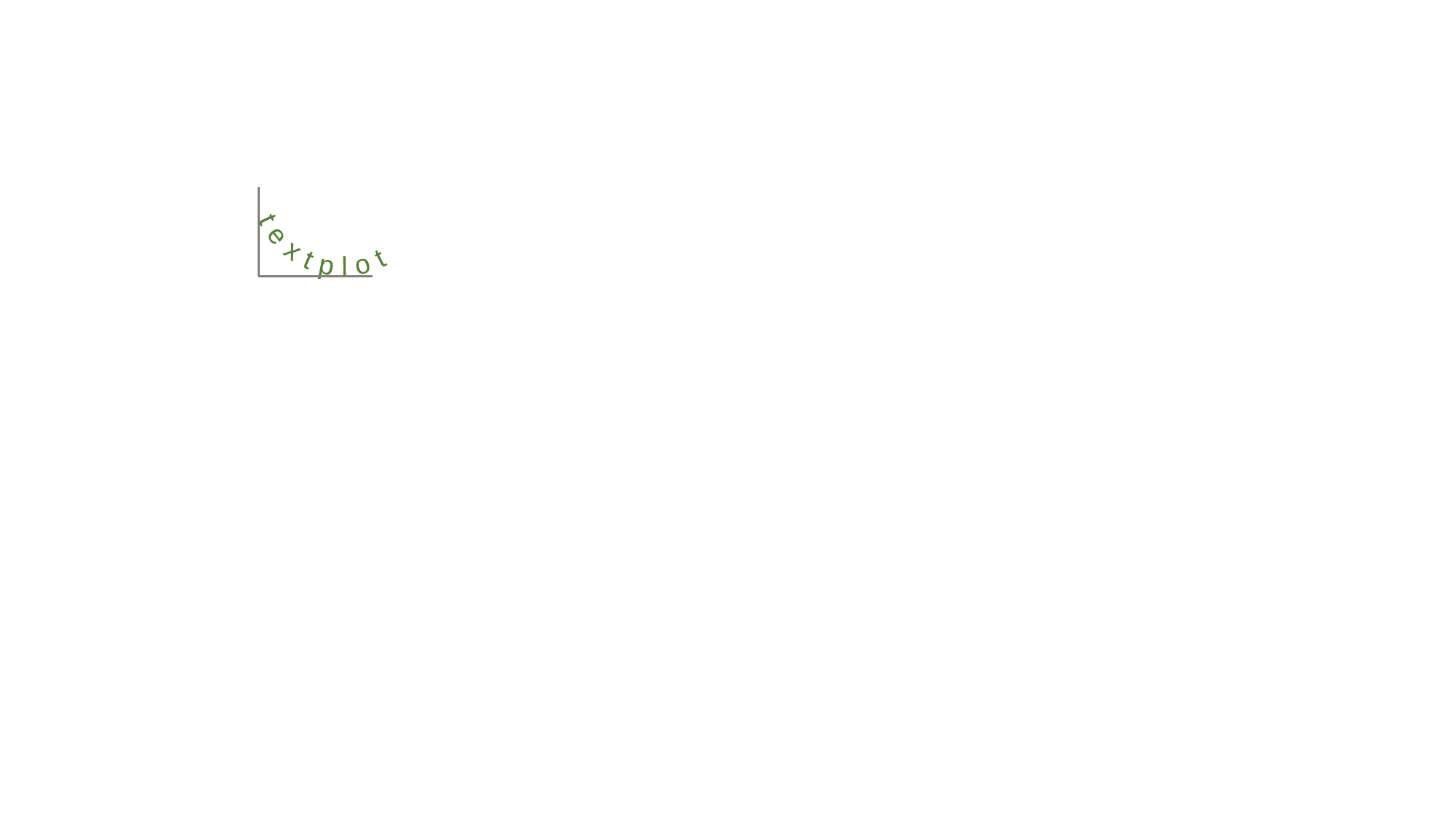

t e x t p l o t